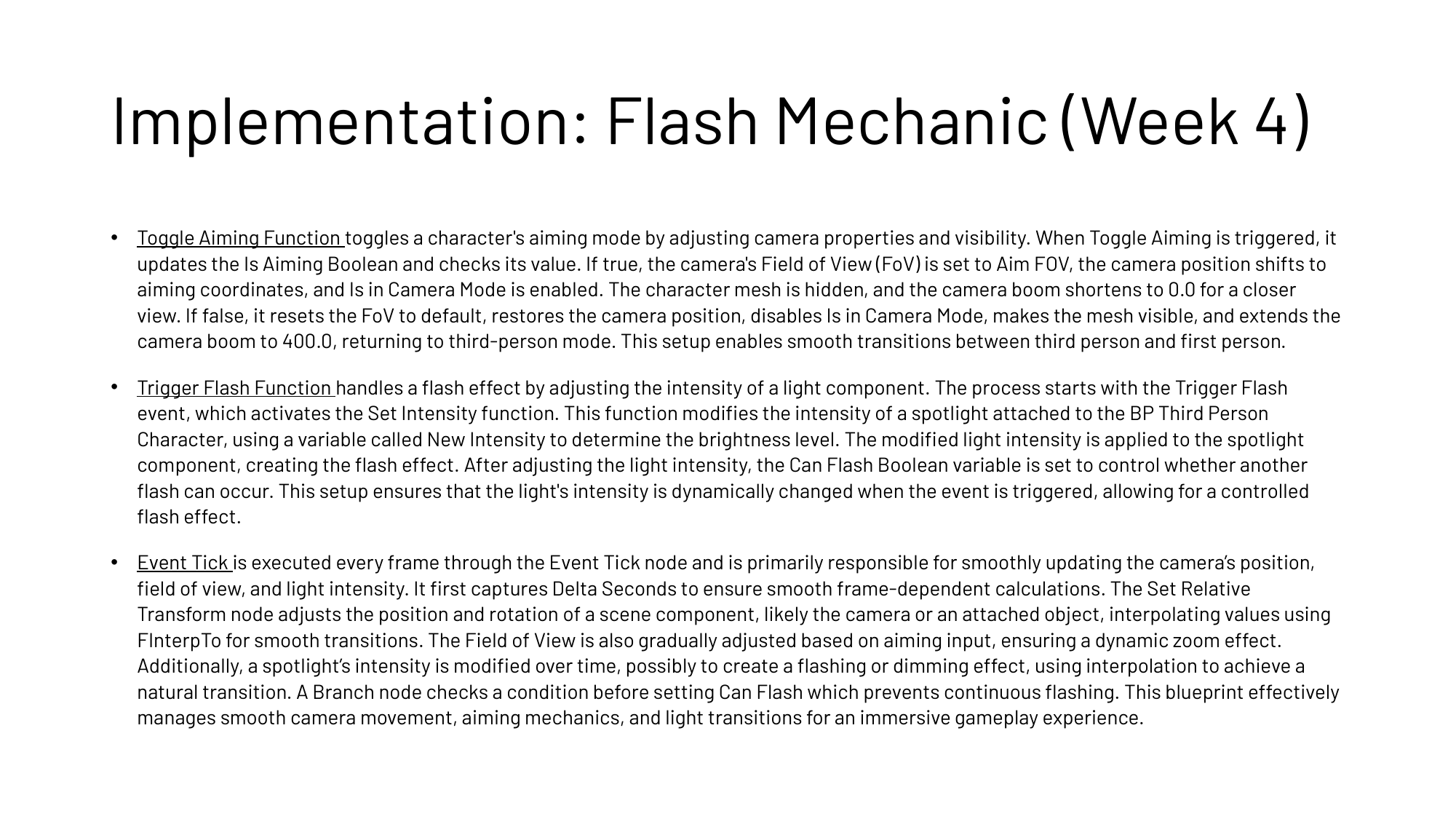

# Implementation: Flash Mechanic (Week 4)
Toggle Aiming Function toggles a character's aiming mode by adjusting camera properties and visibility. When Toggle Aiming is triggered, it updates the Is Aiming Boolean and checks its value. If true, the camera's Field of View (FoV) is set to Aim FOV, the camera position shifts to aiming coordinates, and Is in Camera Mode is enabled. The character mesh is hidden, and the camera boom shortens to 0.0 for a closer view. If false, it resets the FoV to default, restores the camera position, disables Is in Camera Mode, makes the mesh visible, and extends the camera boom to 400.0, returning to third-person mode. This setup enables smooth transitions between third person and first person.
Trigger Flash Function handles a flash effect by adjusting the intensity of a light component. The process starts with the Trigger Flash event, which activates the Set Intensity function. This function modifies the intensity of a spotlight attached to the BP Third Person Character, using a variable called New Intensity to determine the brightness level. The modified light intensity is applied to the spotlight component, creating the flash effect. After adjusting the light intensity, the Can Flash Boolean variable is set to control whether another flash can occur. This setup ensures that the light's intensity is dynamically changed when the event is triggered, allowing for a controlled flash effect.
Event Tick is executed every frame through the Event Tick node and is primarily responsible for smoothly updating the camera’s position, field of view, and light intensity. It first captures Delta Seconds to ensure smooth frame-dependent calculations. The Set Relative Transform node adjusts the position and rotation of a scene component, likely the camera or an attached object, interpolating values using FInterpTo for smooth transitions. The Field of View is also gradually adjusted based on aiming input, ensuring a dynamic zoom effect. Additionally, a spotlight’s intensity is modified over time, possibly to create a flashing or dimming effect, using interpolation to achieve a natural transition. A Branch node checks a condition before setting Can Flash which prevents continuous flashing. This blueprint effectively manages smooth camera movement, aiming mechanics, and light transitions for an immersive gameplay experience.